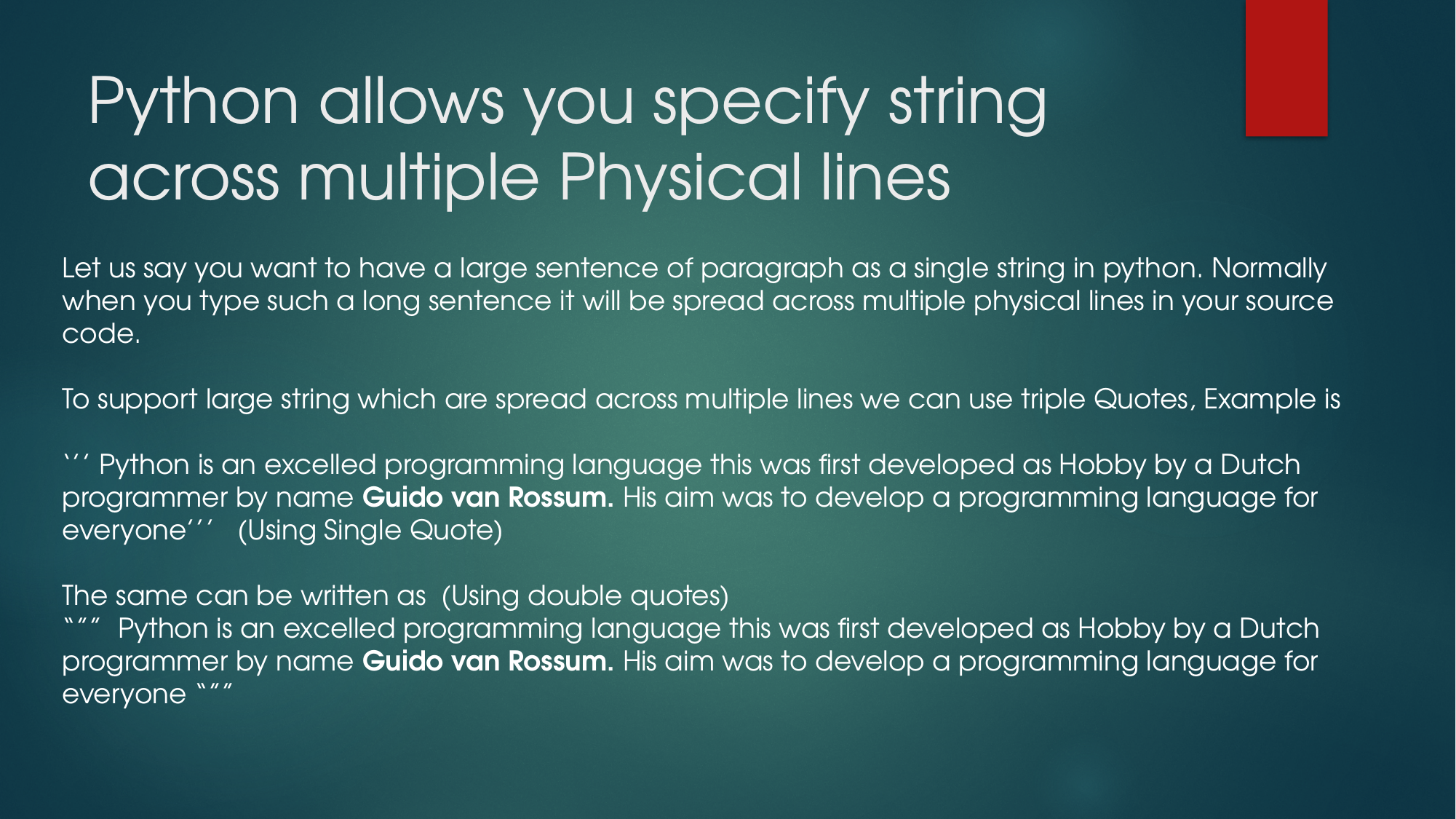

Python allows you specify string across multiple Physical lines
Let us say you want to have a large sentence of paragraph as a single string in python. Normally when you type such a long sentence it will be spread across multiple physical lines in your source code.

To support large string which are spread across multiple lines we can use triple Quotes, Example is

‘’’ Python is an excelled programming language this was first developed as Hobby by a Dutch programmer by name Guido van Rossum. His aim was to develop a programming language for everyone’’’   (Using Single Quote)

The same can be written as  (Using double quotes)
“””  Python is an excelled programming language this was first developed as Hobby by a Dutch programmer by name Guido van Rossum. His aim was to develop a programming language for everyone “””